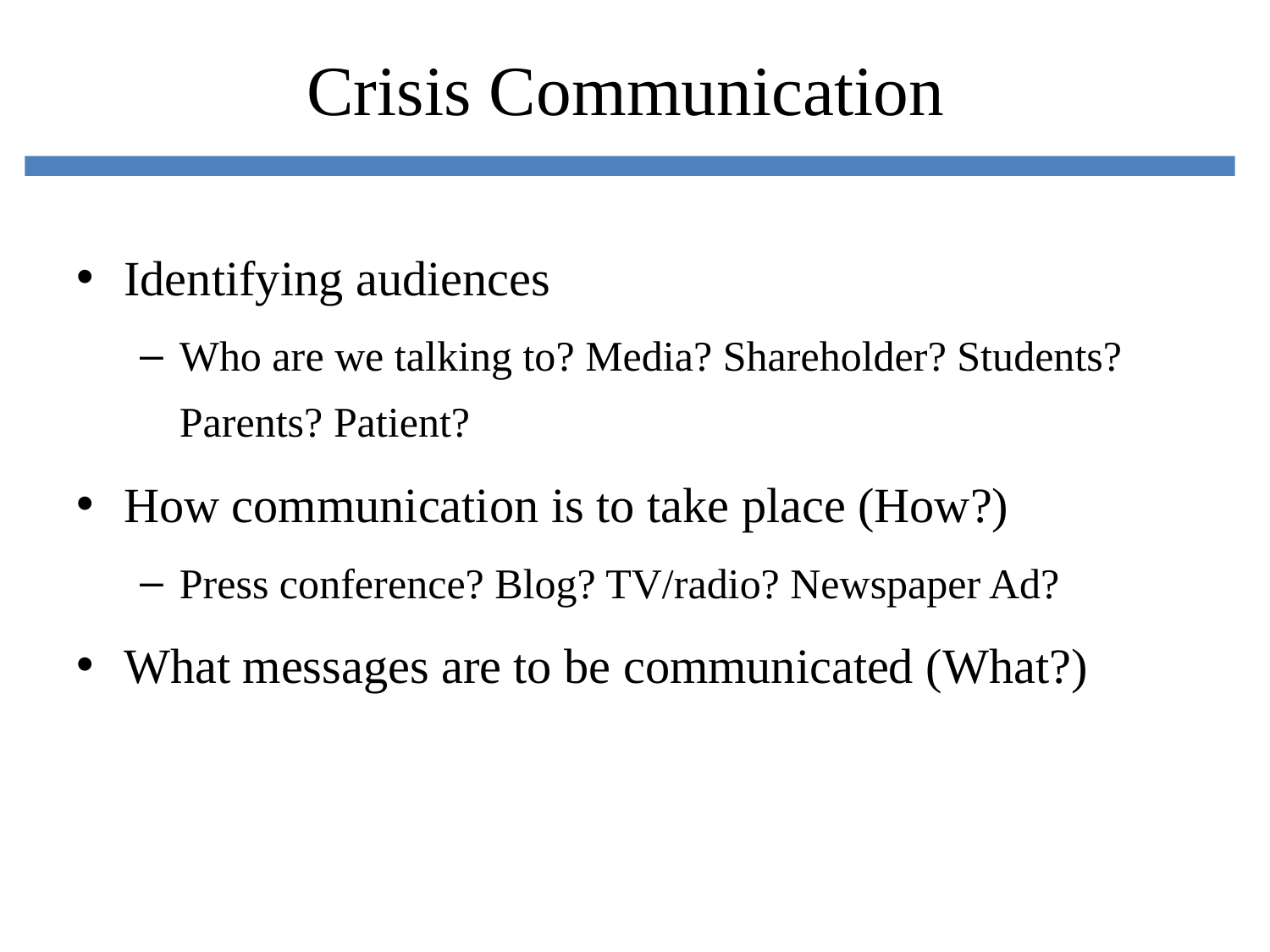

# Crisis Communication
Identifying audiences
Who are we talking to? Media? Shareholder? Students? Parents? Patient?
How communication is to take place (How?)
Press conference? Blog? TV/radio? Newspaper Ad?
What messages are to be communicated (What?)